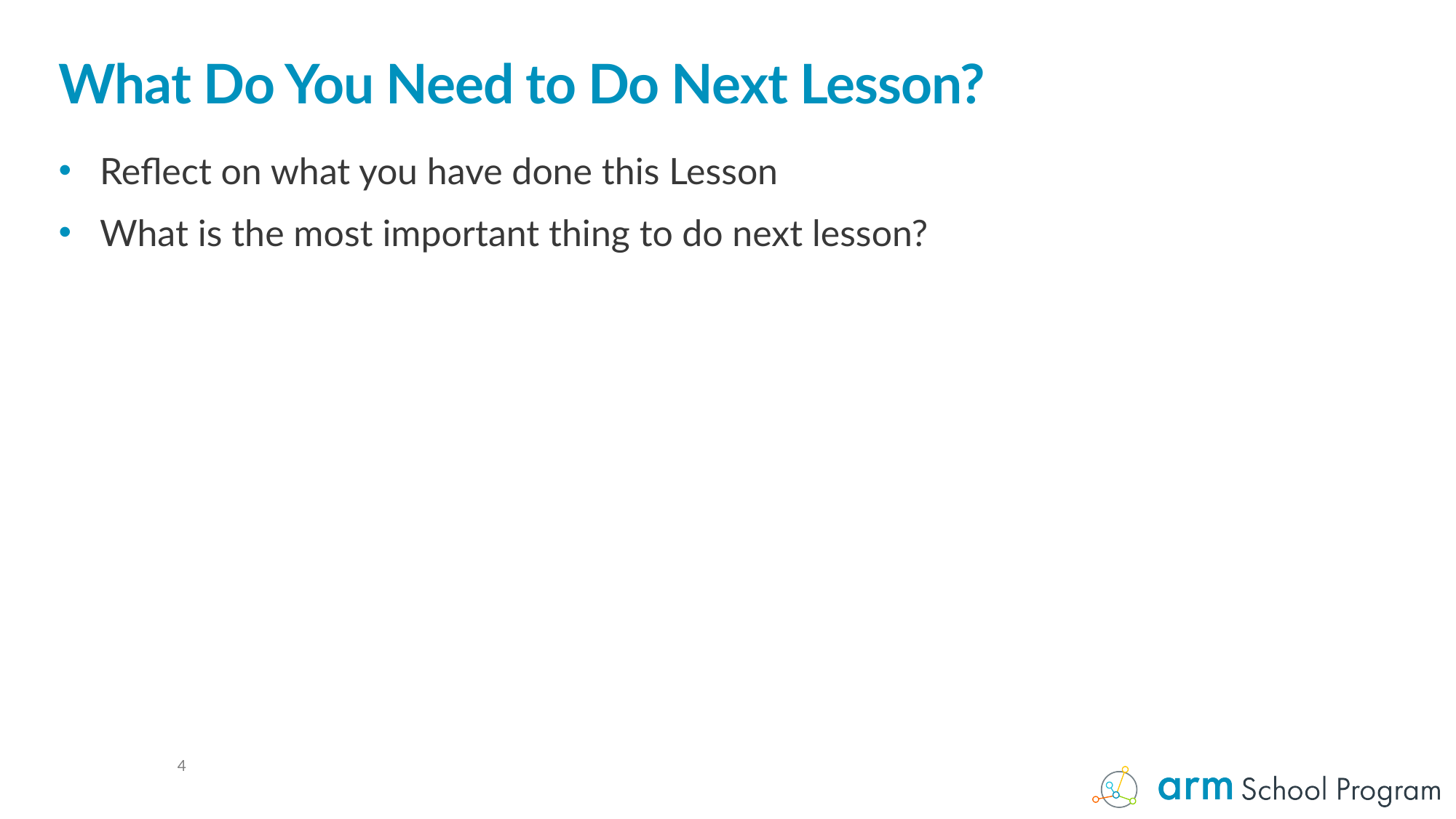

# What Do You Need to Do Next Lesson?
Reflect on what you have done this Lesson
What is the most important thing to do next lesson?